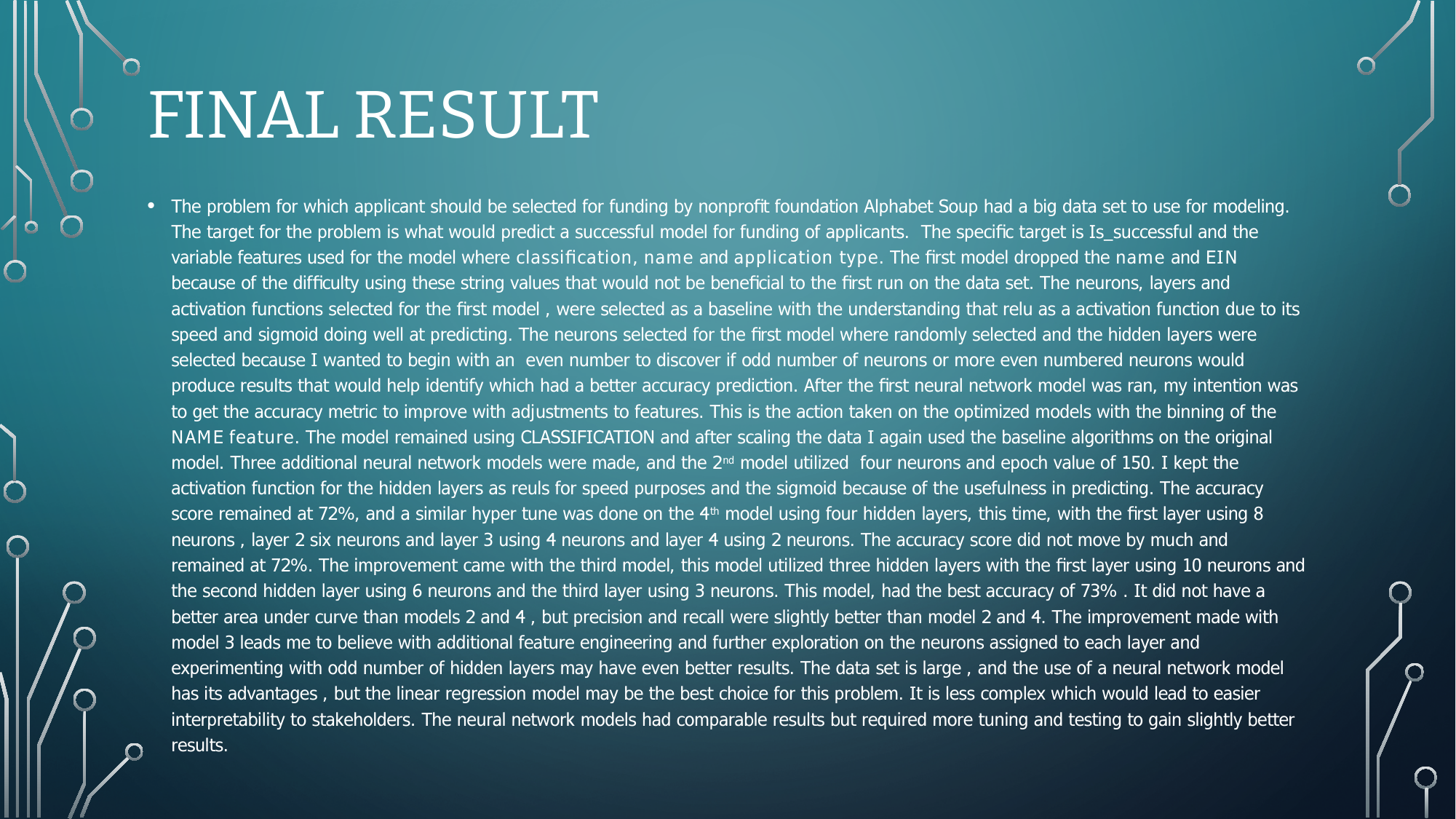

# Final Result
The problem for which applicant should be selected for funding by nonprofit foundation Alphabet Soup had a big data set to use for modeling. The target for the problem is what would predict a successful model for funding of applicants.  The specific target is Is_successful and the variable features used for the model where classification, name and application type. The first model dropped the name and EIN because of the difficulty using these string values that would not be beneficial to the first run on the data set. The neurons, layers and activation functions selected for the first model , were selected as a baseline with the understanding that relu as a activation function due to its speed and sigmoid doing well at predicting. The neurons selected for the first model where randomly selected and the hidden layers were selected because I wanted to begin with an  even number to discover if odd number of neurons or more even numbered neurons would produce results that would help identify which had a better accuracy prediction. After the first neural network model was ran, my intention was to get the accuracy metric to improve with adjustments to features. This is the action taken on the optimized models with the binning of the NAME feature. The model remained using CLASSIFICATION and after scaling the data I again used the baseline algorithms on the original model. Three additional neural network models were made, and the 2nd model utilized  four neurons and epoch value of 150. I kept the activation function for the hidden layers as reuls for speed purposes and the sigmoid because of the usefulness in predicting. The accuracy score remained at 72%, and a similar hyper tune was done on the 4th model using four hidden layers, this time, with the first layer using 8 neurons , layer 2 six neurons and layer 3 using 4 neurons and layer 4 using 2 neurons. The accuracy score did not move by much and remained at 72%. The improvement came with the third model, this model utilized three hidden layers with the first layer using 10 neurons and the second hidden layer using 6 neurons and the third layer using 3 neurons. This model, had the best accuracy of 73% . It did not have a better area under curve than models 2 and 4 , but precision and recall were slightly better than model 2 and 4. The improvement made with model 3 leads me to believe with additional feature engineering and further exploration on the neurons assigned to each layer and experimenting with odd number of hidden layers may have even better results. The data set is large , and the use of a neural network model has its advantages , but the linear regression model may be the best choice for this problem. It is less complex which would lead to easier interpretability to stakeholders. The neural network models had comparable results but required more tuning and testing to gain slightly better results.